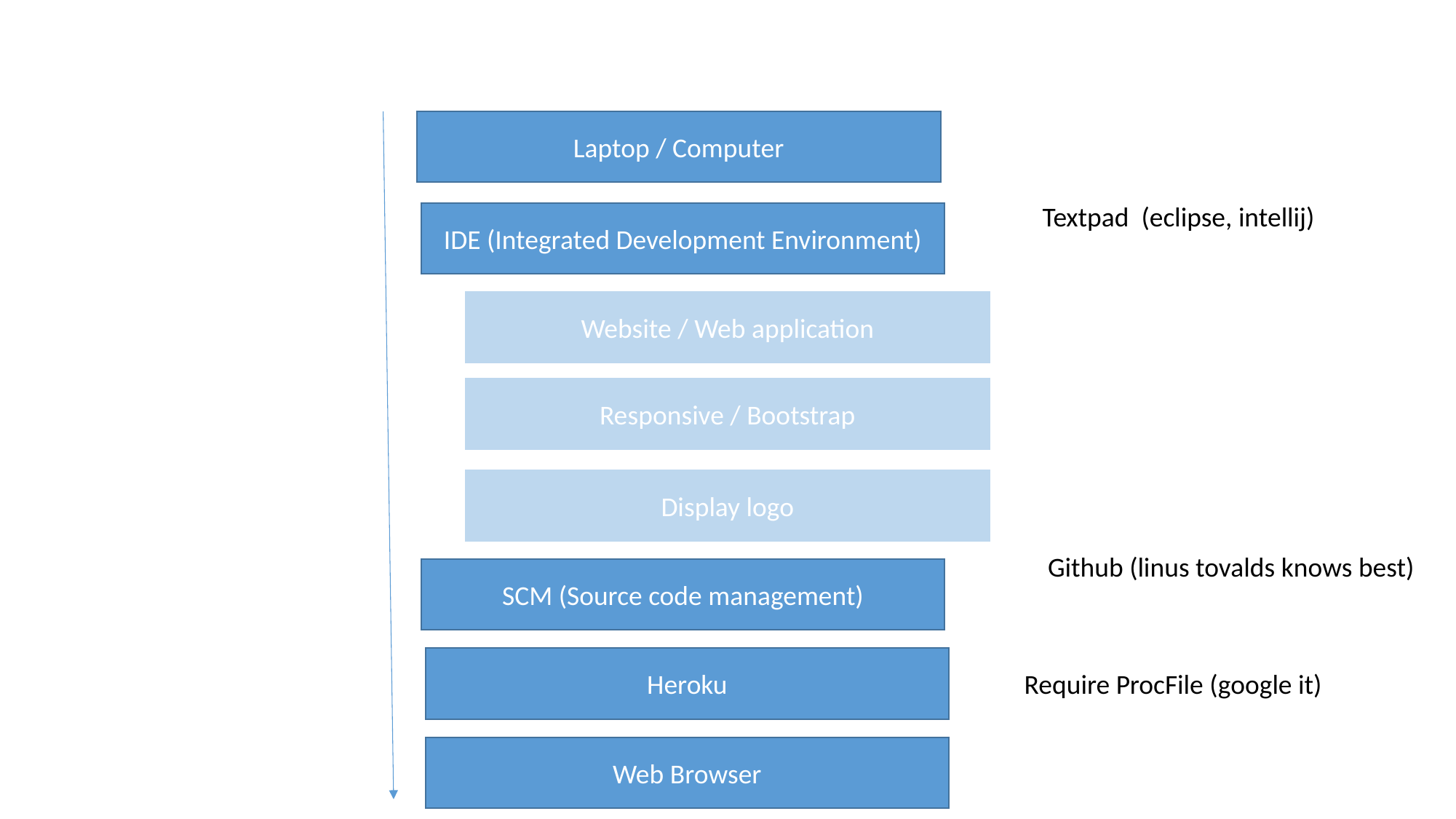

Laptop / Computer
Textpad  (eclipse, intellij)
IDE (Integrated Development Environment)
Website / Web application
Responsive / Bootstrap
Display logo
Github (linus tovalds knows best)
SCM (Source code management)
Heroku
Require ProcFile (google it)
Web Browser